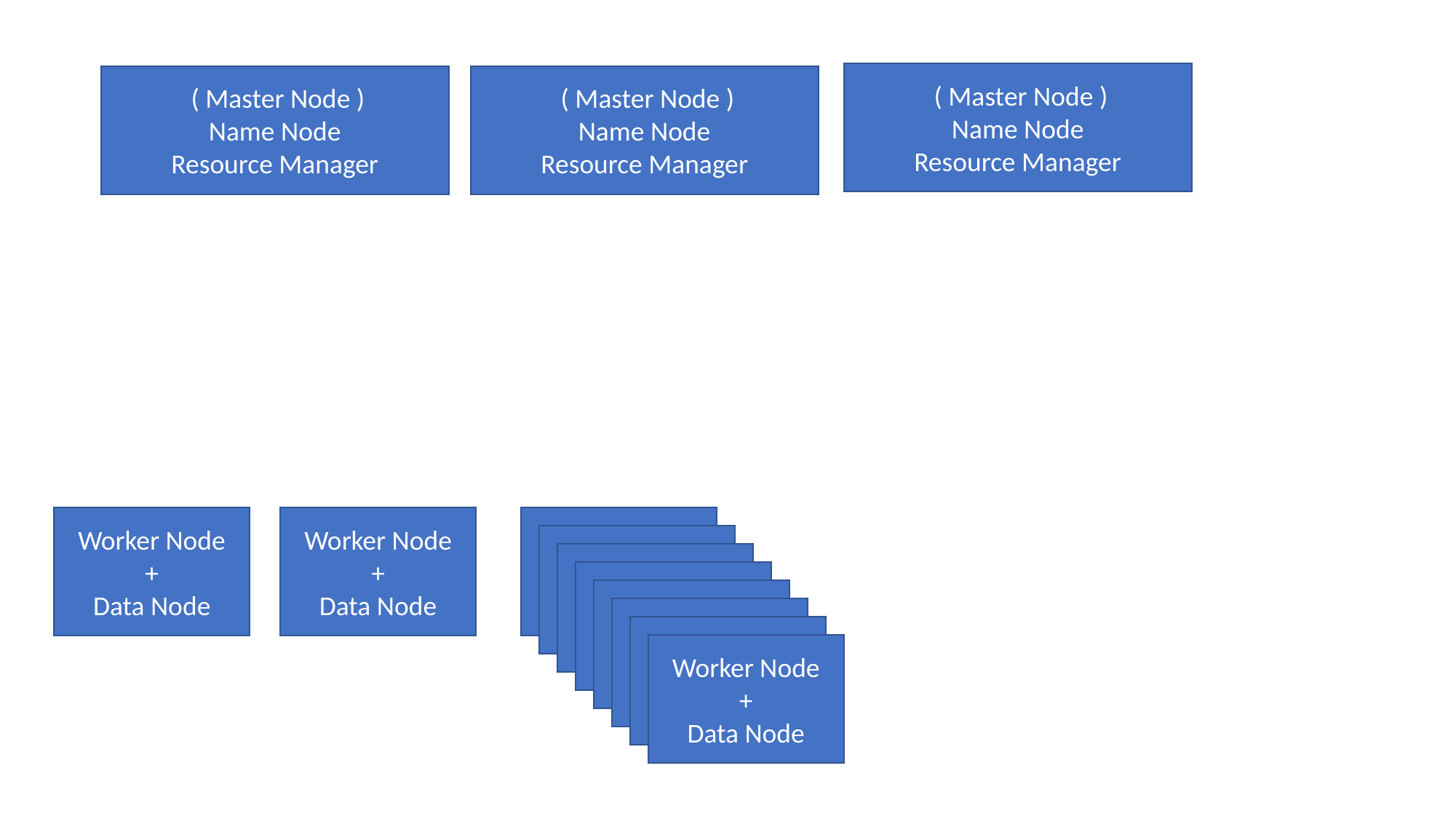

( Master Node )
Name Node
Resource Manager
 ( Master Node )
Name Node
Resource Manager
 ( Master Node )
Name Node
Resource Manager
Worker Node
+
Data Node
Worker Node
+
Data Node
Data Node
Data Node
Data Node
Data Node
Data Node
Data Node
Data Node
Worker Node
+
Data Node